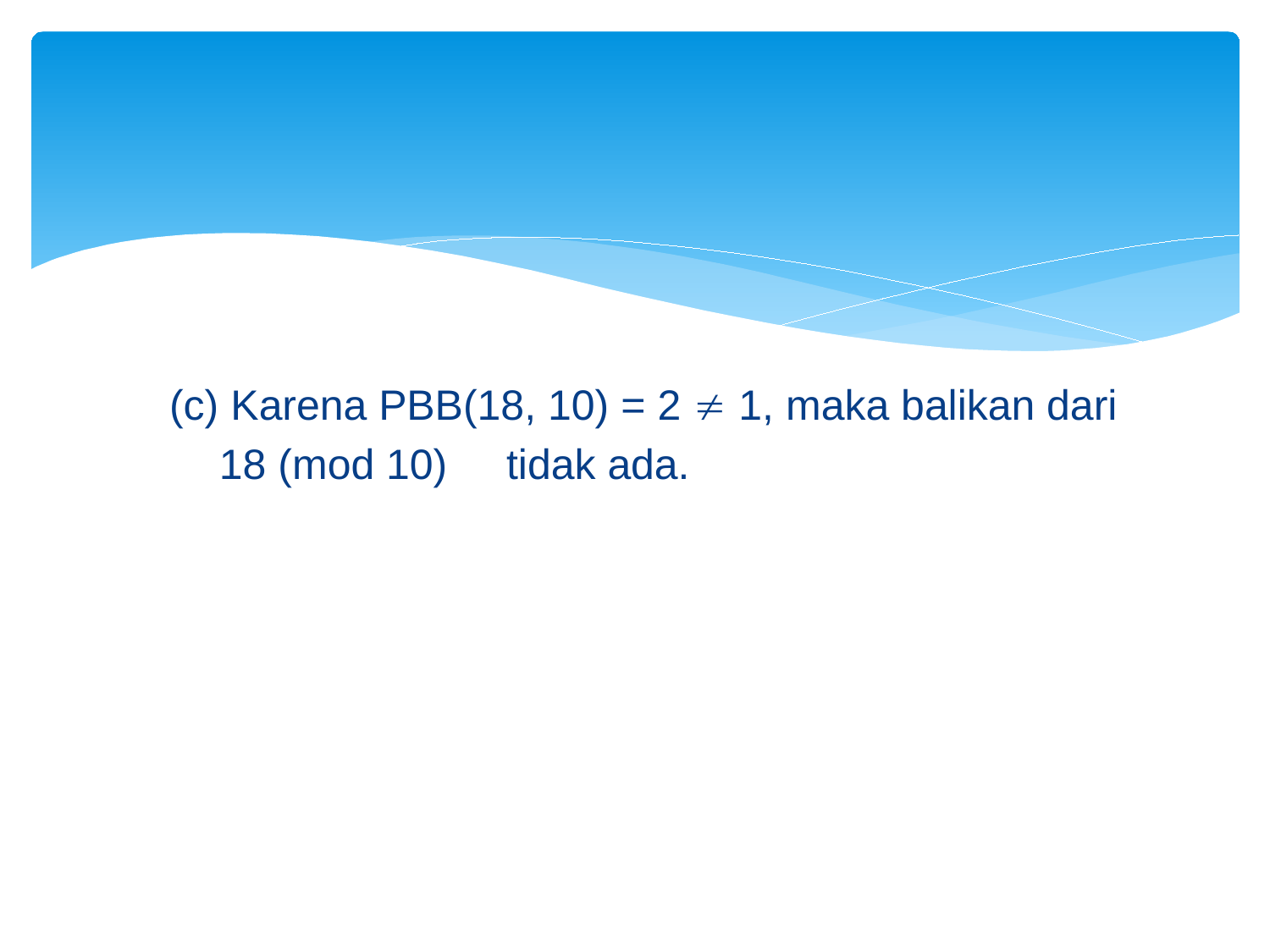

(c) Karena PBB(18, 10) = 2 ≠ 1, maka balikan dari
 	    18 (mod 10)     tidak ada.

39